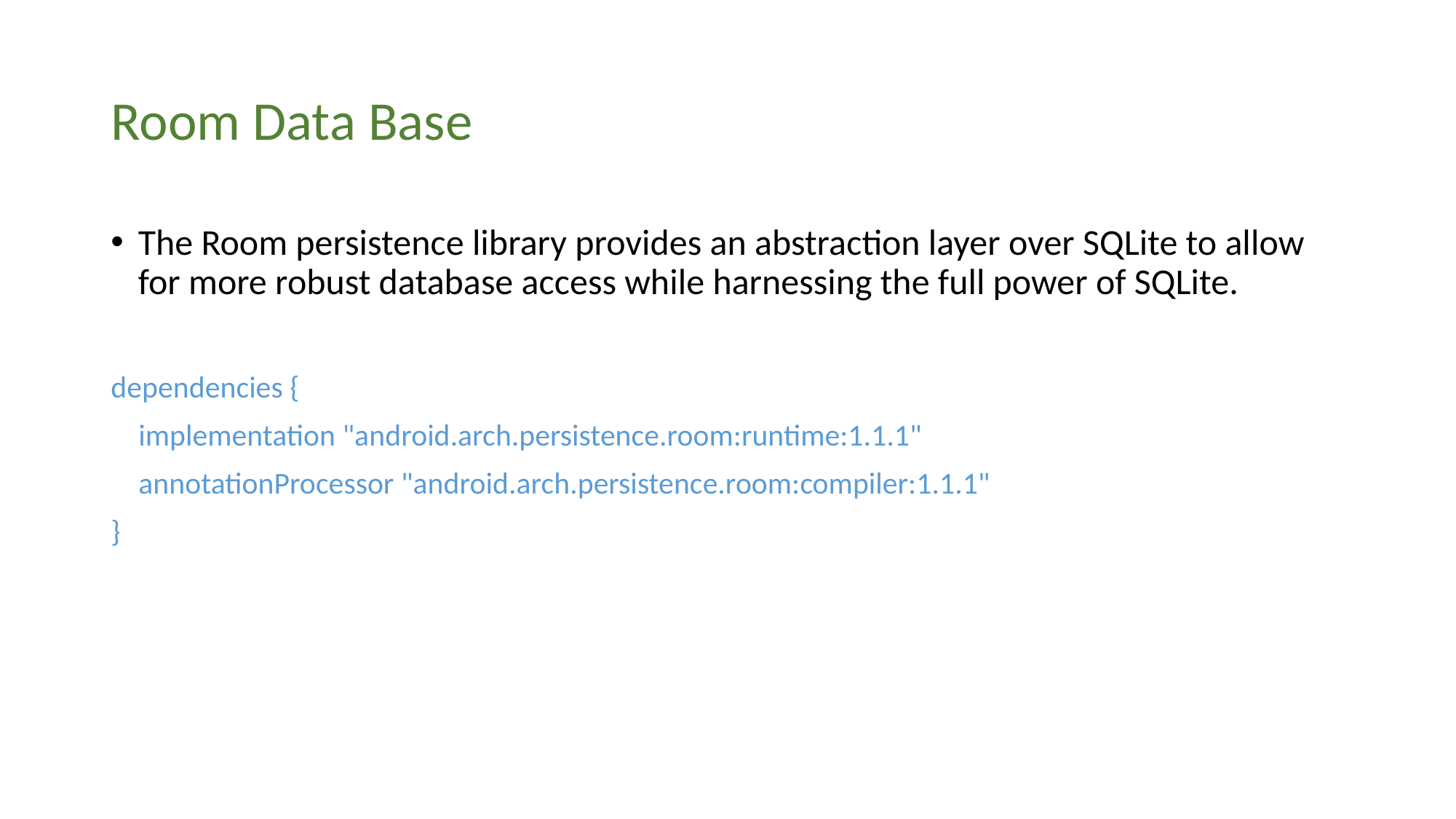

# Room Data Base
The Room persistence library provides an abstraction layer over SQLite to allow for more robust database access while harnessing the full power of SQLite.

dependencies {
    implementation "android.arch.persistence.room:runtime:1.1.1"
    annotationProcessor "android.arch.persistence.room:compiler:1.1.1"
}